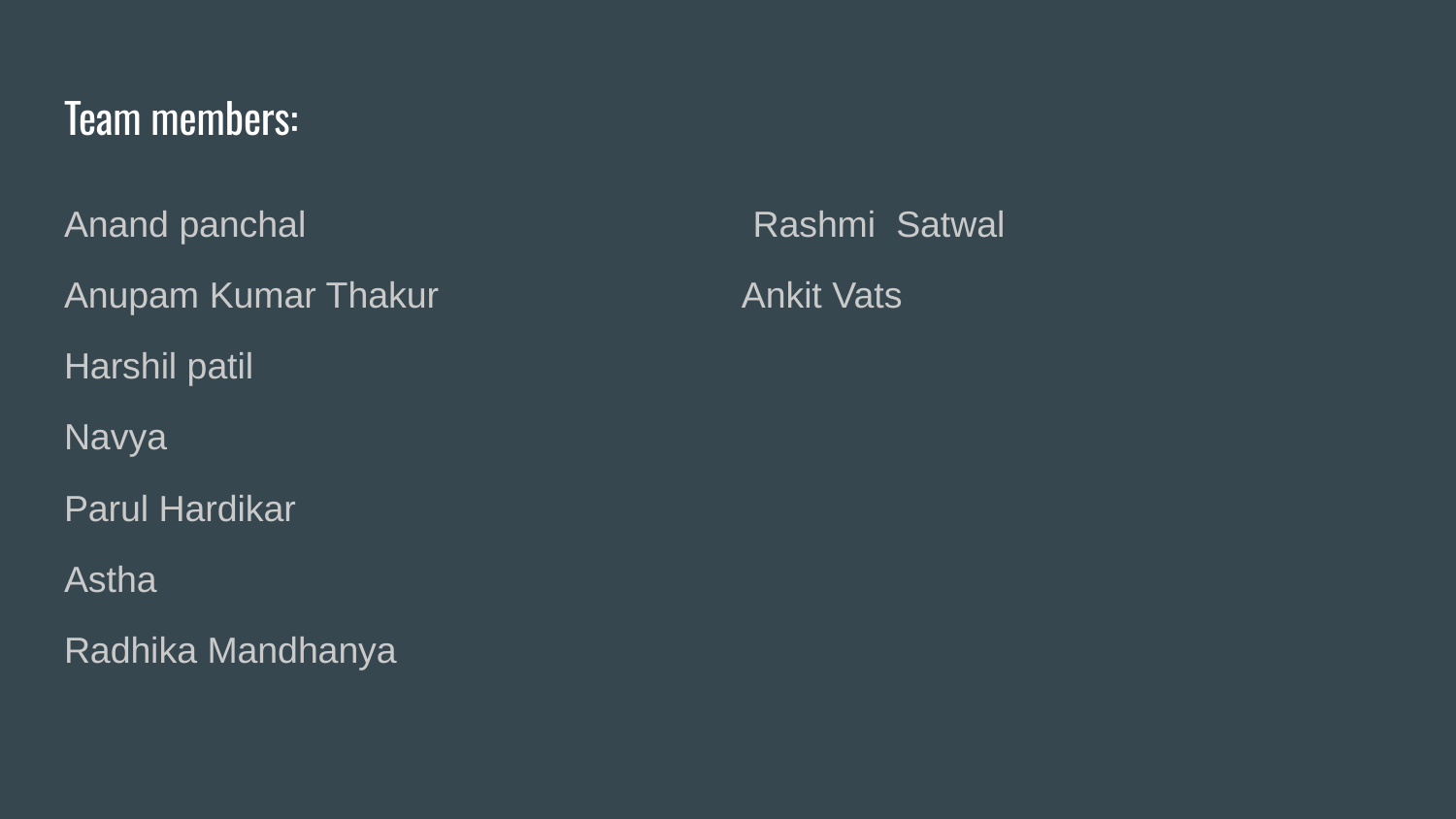

# Team members:
Anand panchal                                            Rashmi  Satwal
Anupam Kumar Thakur                              Ankit Vats
Harshil patil
Navya
Parul Hardikar
Astha
Radhika Mandhanya